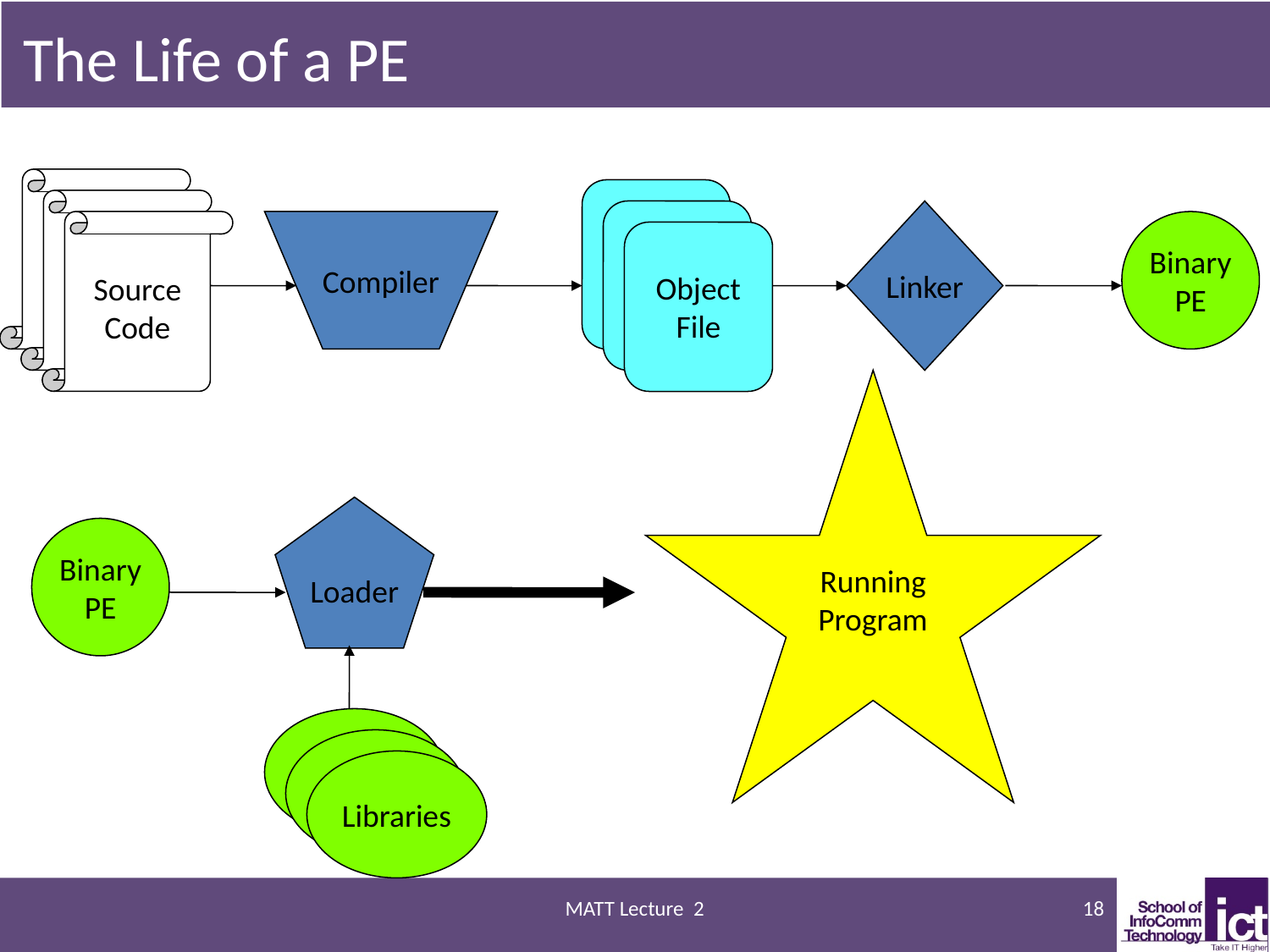

# The Life of a PE
Source
Code
Object
File
Object
File
Object
File
Source
Code
Linker
Source
Code
Compiler
Binary
PE

Running
Program

Loader
Binary
PE

Libraries
Libraries
Libraries

MATT Lecture  2
18